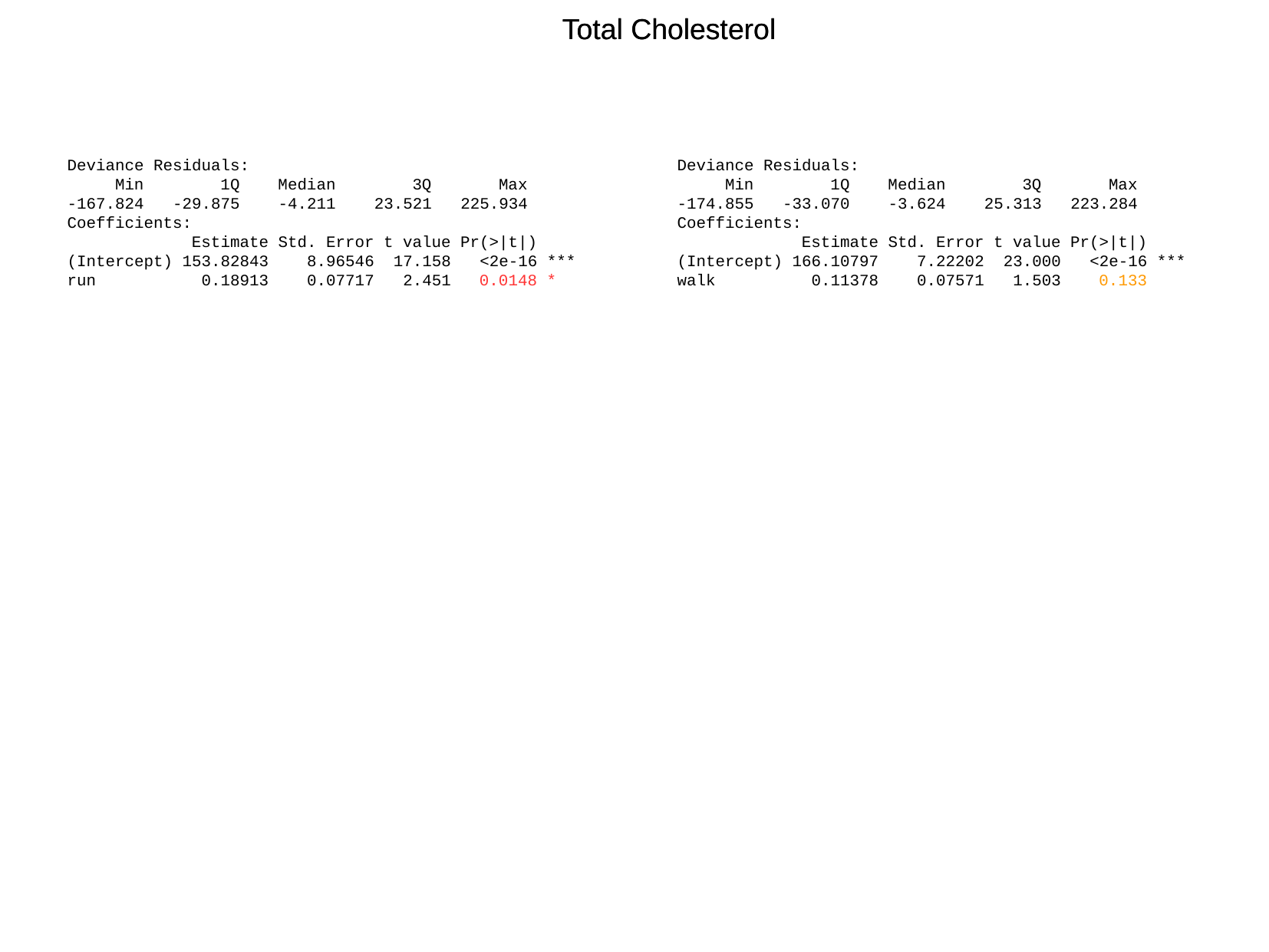

Total Cholesterol
Total Cholesterol
Deviance Residuals:
     Min        1Q    Median        3Q       Max
-167.824   -29.875    -4.211    23.521   225.934
Coefficients:
             Estimate Std. Error t value Pr(>|t|)
(Intercept) 153.82843    8.96546  17.158   <2e-16 ***
run           0.18913    0.07717   2.451   0.0148 *
Deviance Residuals:
     Min        1Q    Median        3Q       Max
-174.855   -33.070    -3.624    25.313   223.284
Coefficients:
             Estimate Std. Error t value Pr(>|t|)
(Intercept) 166.10797    7.22202  23.000   <2e-16 ***
walk          0.11378    0.07571   1.503    0.133